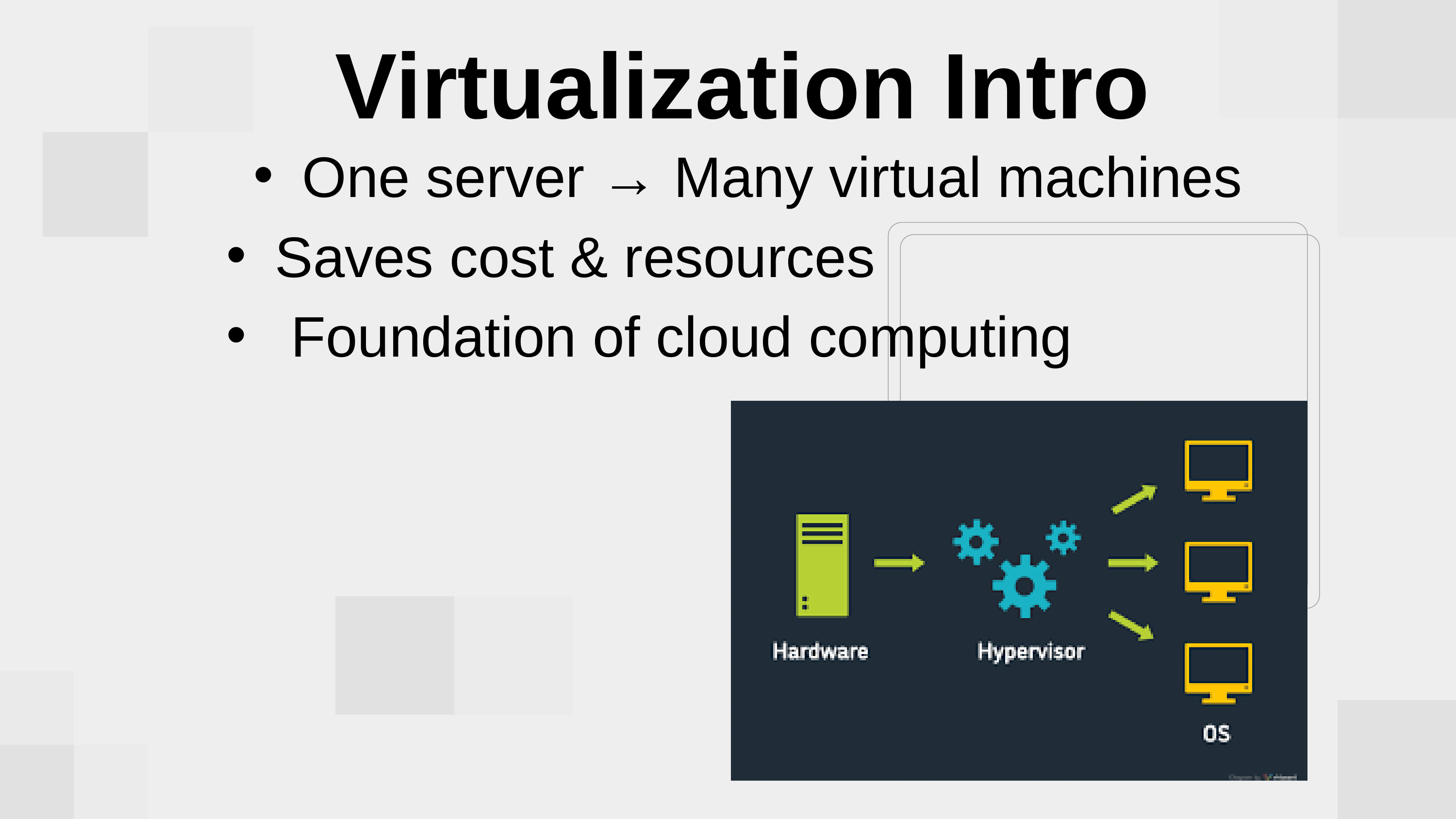

Virtualization Intro

One server → Many virtual machines
Saves cost & resources
 Foundation of cloud computing